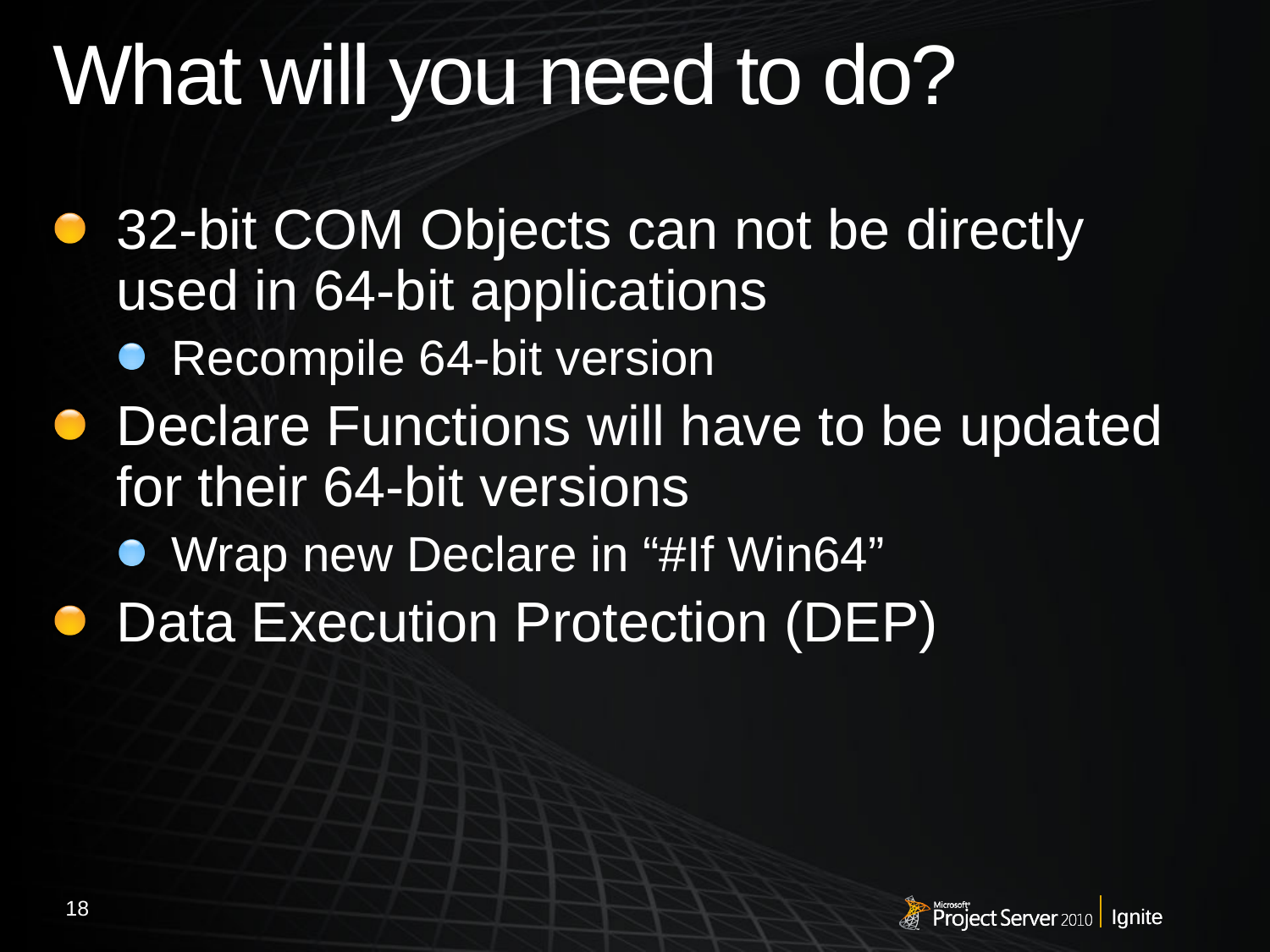

# What will you need to do?
32-bit COM Objects can not be directly used in 64-bit applications
Recompile 64-bit version
Declare Functions will have to be updated for their 64-bit versions
Wrap new Declare in “#If Win64”
Data Execution Protection (DEP)

18